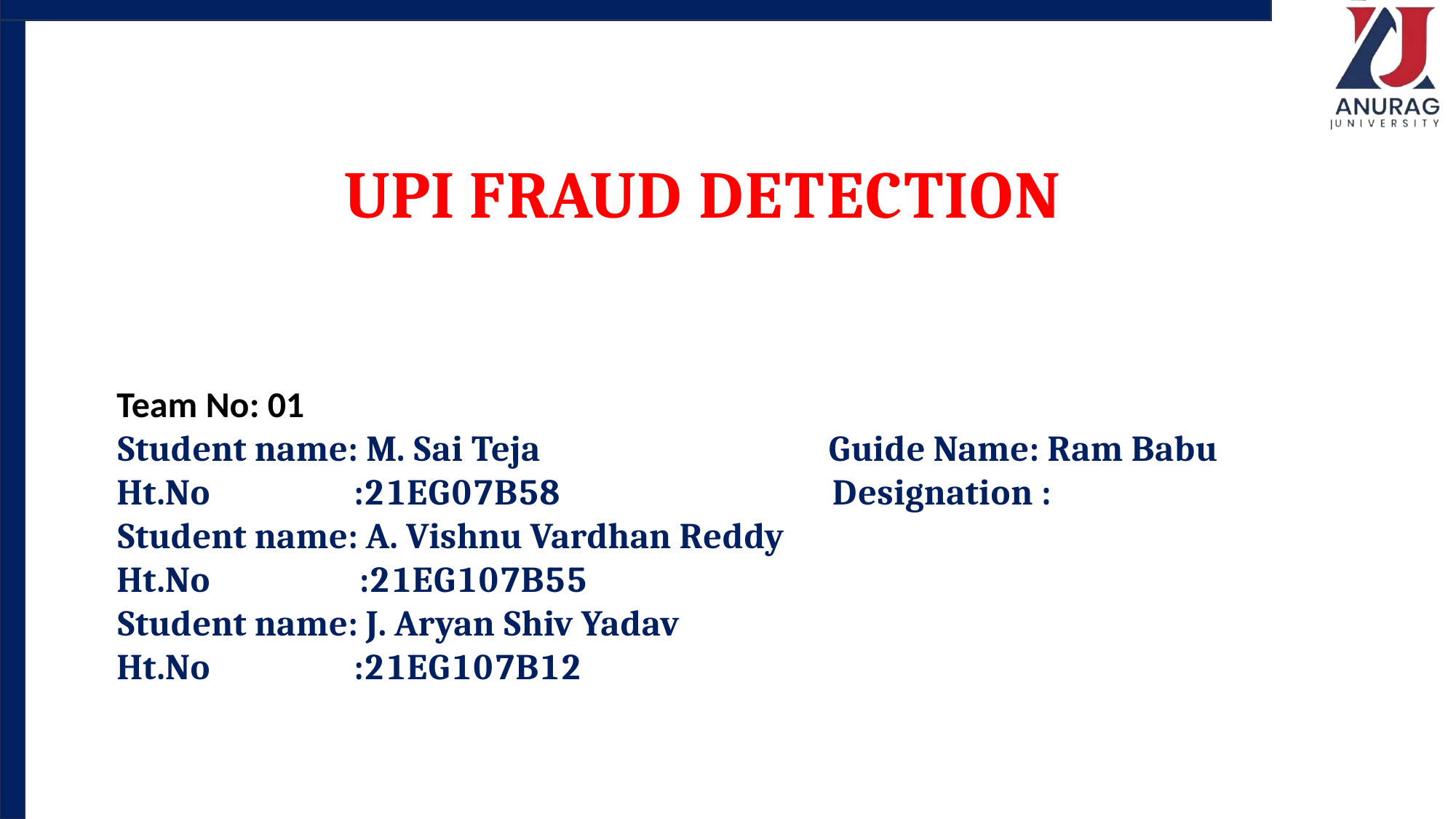

UPI FRAUD DETECTION

Team No: 01
Student name: M. Sai Teja			       Guide Name: Ram Babu
Ht.No 	                :21EG07B58                                  Designation :
Student name: A. Vishnu Vardhan Reddy
Ht.No 		   :21EG107B55
Student name: J. Aryan Shiv Yadav
Ht.No 	                :21EG107B12